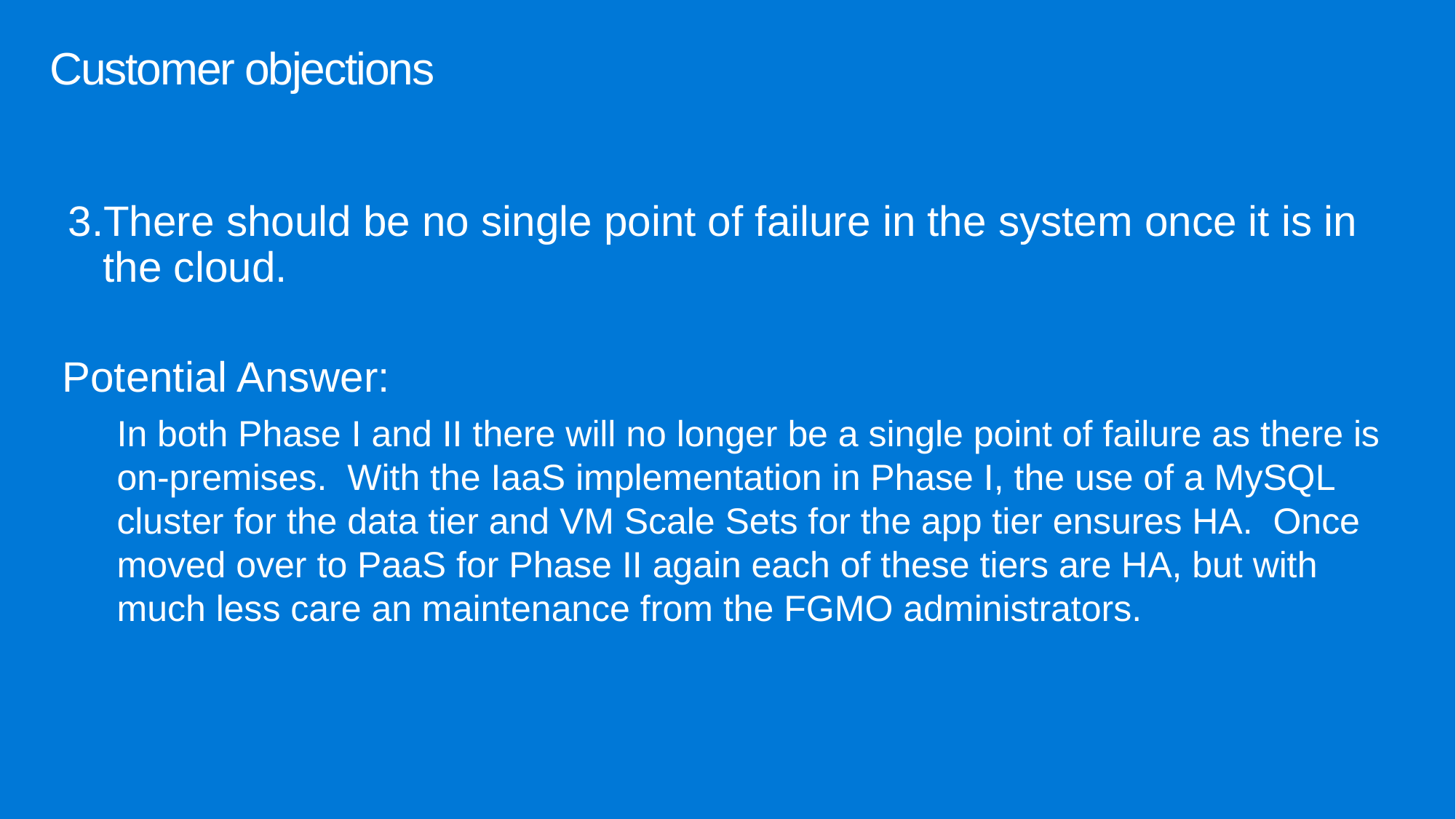

# Customer objections
There should be no single point of failure in the system once it is in the cloud.

Potential Answer:
In both Phase I and II there will no longer be a single point of failure as there is on-premises.  With the IaaS implementation in Phase I, the use of a MySQL cluster for the data tier and VM Scale Sets for the app tier ensures HA.  Once moved over to PaaS for Phase II again each of these tiers are HA, but with much less care an maintenance from the FGMO administrators.